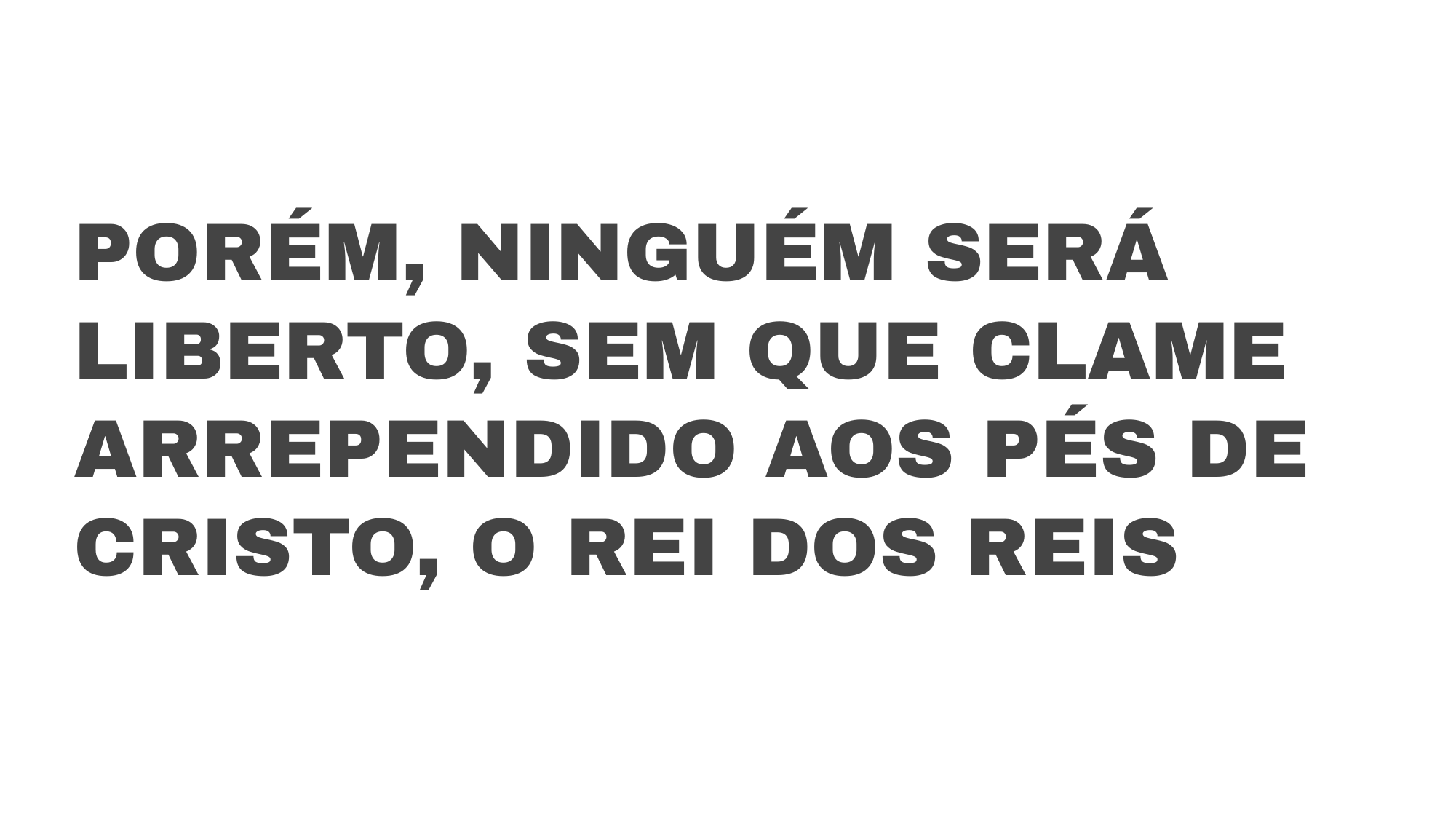

PORÉM, NINGUÉM SERÁ LIBERTO, SEM QUE CLAME
ARREPENDIDO AOS PÉS DE CRISTO, O REI DOS REIS